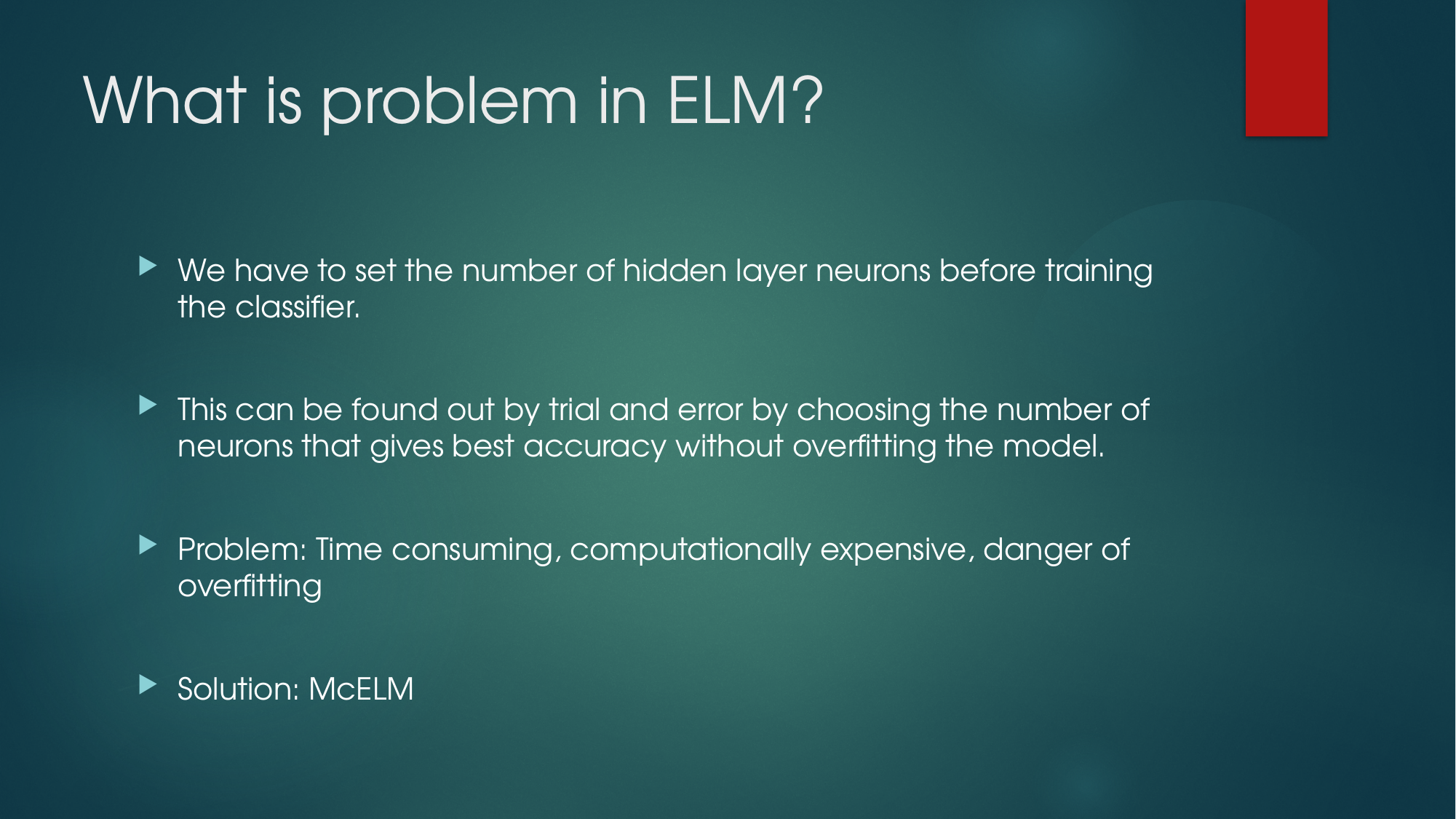

# What is problem in ELM?
We have to set the number of hidden layer neurons before training the classifier.

This can be found out by trial and error by choosing the number of neurons that gives best accuracy without overfitting the model.

Problem: Time consuming, computationally expensive, danger of overfitting

Solution: McELM